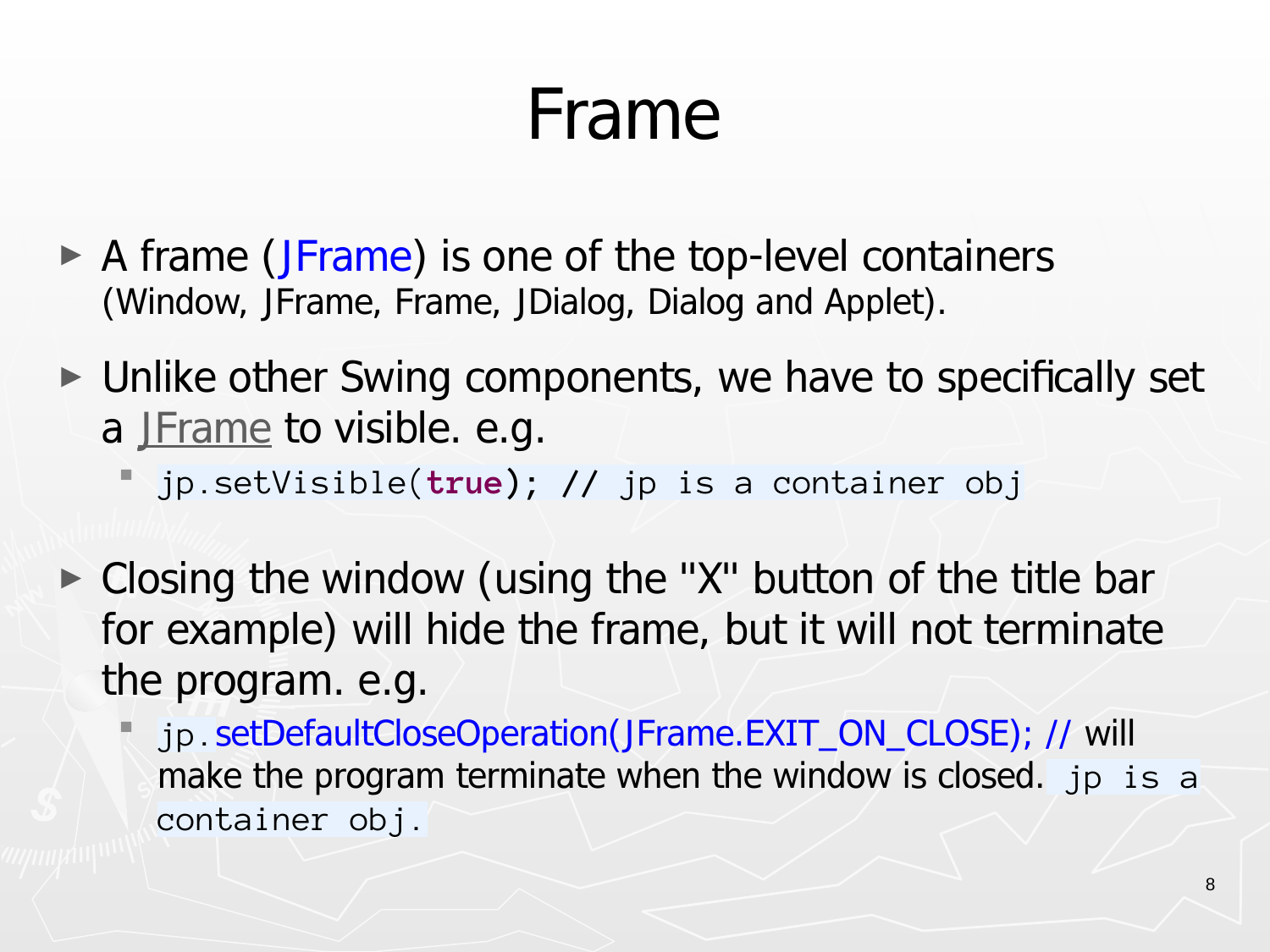

# Frame
A frame (JFrame) is one of the top-level containers (Window, JFrame, Frame, JDialog, Dialog and Applet).

Unlike other Swing components, we have to specifically set a JFrame to visible. e.g.
jp.setVisible(true); // jp is a container obj

Closing the window (using the ''X'' button of the title bar for example) will hide the frame, but it will not terminate the program. e.g.
jp.setDefaultCloseOperation(JFrame.EXIT_ON_CLOSE); // will make the program terminate when the window is closed. jp is a container obj.

8